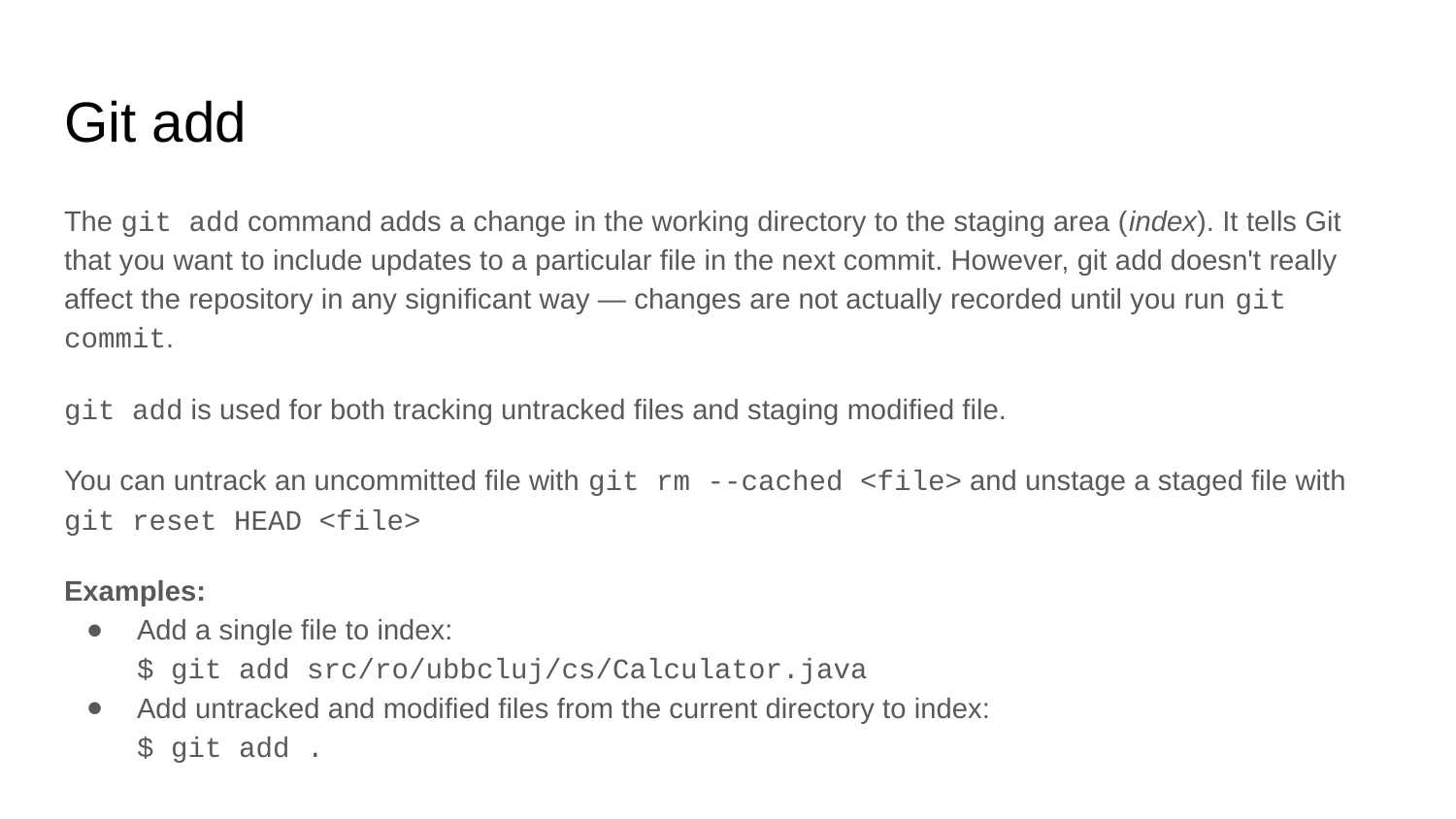

# Git add
The git add command adds a change in the working directory to the staging area (index). It tells Git that you want to include updates to a particular file in the next commit. However, git add doesn't really affect the repository in any significant way — changes are not actually recorded until you run git commit.
git add is used for both tracking untracked files and staging modified file.
You can untrack an uncommitted file with git rm --cached <file> and unstage a staged file with git reset HEAD <file>
Examples:
Add a single file to index:
$ git add src/ro/ubbcluj/cs/Calculator.java
Add untracked and modified files from the current directory to index:
$ git add .